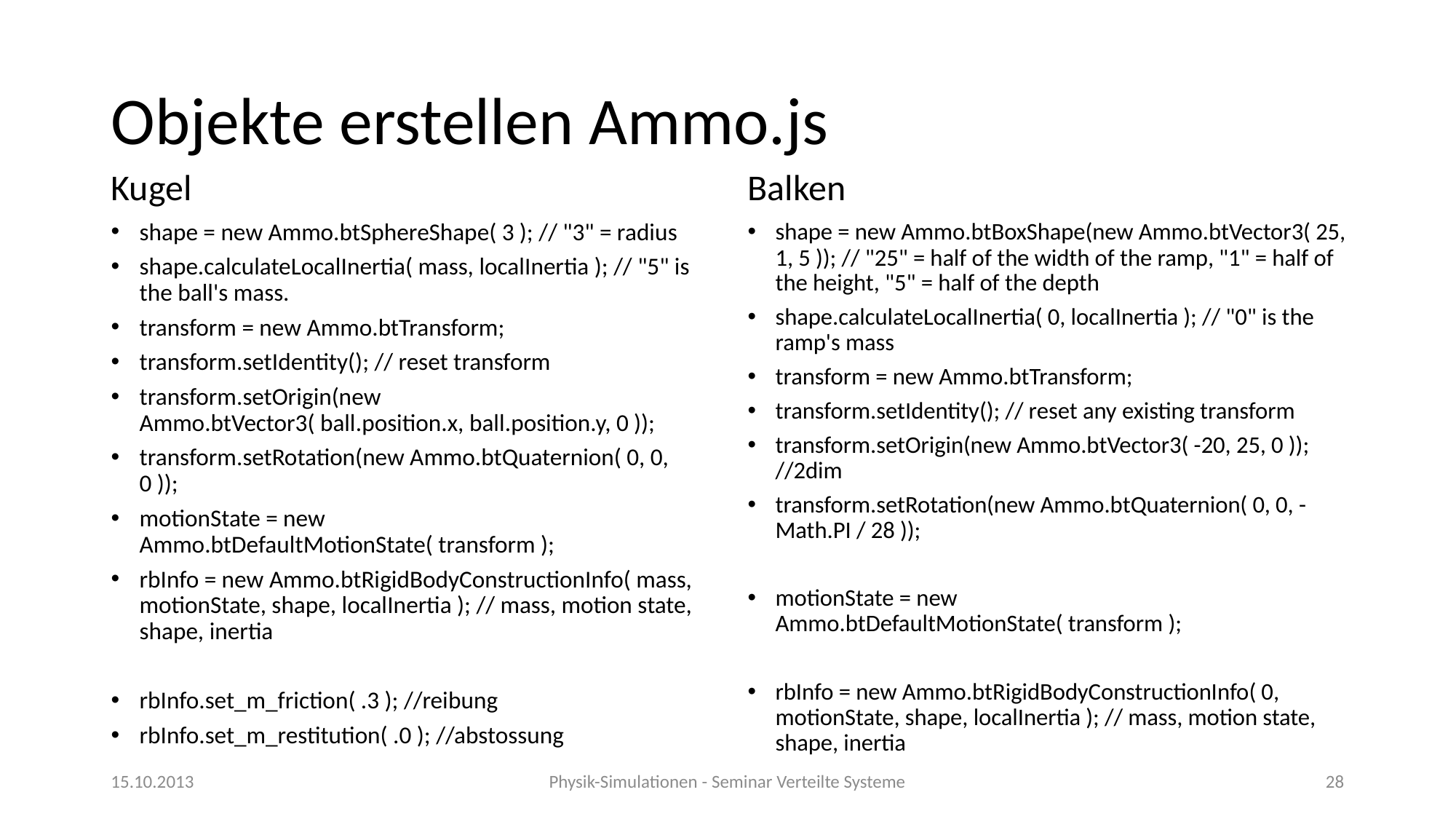

# Objekte erstellen Ammo.js
Kugel
Balken
shape = new Ammo.btSphereShape( 3 ); // "3" = radius
shape.calculateLocalInertia( mass, localInertia ); // "5" is the ball's mass.
transform = new Ammo.btTransform;
transform.setIdentity(); // reset transform
transform.setOrigin(new Ammo.btVector3( ball.position.x, ball.position.y, 0 ));
transform.setRotation(new Ammo.btQuaternion( 0, 0, 0 ));
motionState = new Ammo.btDefaultMotionState( transform );
rbInfo = new Ammo.btRigidBodyConstructionInfo( mass, motionState, shape, localInertia ); // mass, motion state, shape, inertia

rbInfo.set_m_friction( .3 ); //reibung
rbInfo.set_m_restitution( .0 ); //abstossung
shape = new Ammo.btBoxShape(new Ammo.btVector3( 25, 1, 5 )); // "25" = half of the width of the ramp, "1" = half of the height, "5" = half of the depth
shape.calculateLocalInertia( 0, localInertia ); // "0" is the ramp's mass
transform = new Ammo.btTransform;
transform.setIdentity(); // reset any existing transform
transform.setOrigin(new Ammo.btVector3( -20, 25, 0 )); //2dim
transform.setRotation(new Ammo.btQuaternion( 0, 0, -Math.PI / 28 ));

motionState = new Ammo.btDefaultMotionState( transform );

rbInfo = new Ammo.btRigidBodyConstructionInfo( 0, motionState, shape, localInertia ); // mass, motion state, shape, inertia
15.10.2013
Physik-Simulationen - Seminar Verteilte Systeme
28